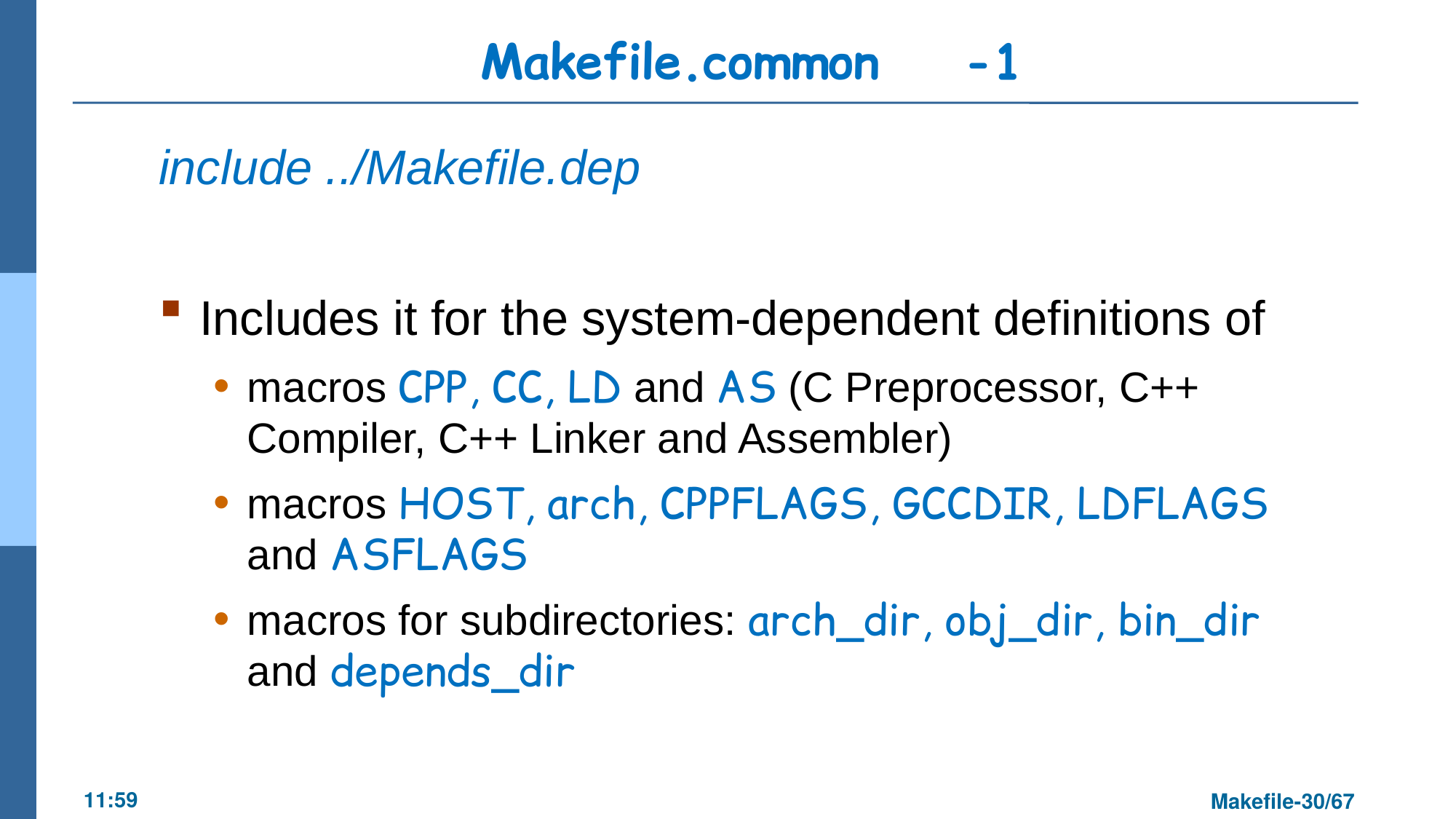

# Makefile.common    -1
include ../Makefile.dep

Includes it for the system-dependent definitions of
macros CPP, CC, LD and AS (C Preprocessor, C++ Compiler, C++ Linker and Assembler)
macros HOST, arch, CPPFLAGS, GCCDIR, LDFLAGS and ASFLAGS
macros for subdirectories: arch_dir, obj_dir, bin_dir and depends_dir